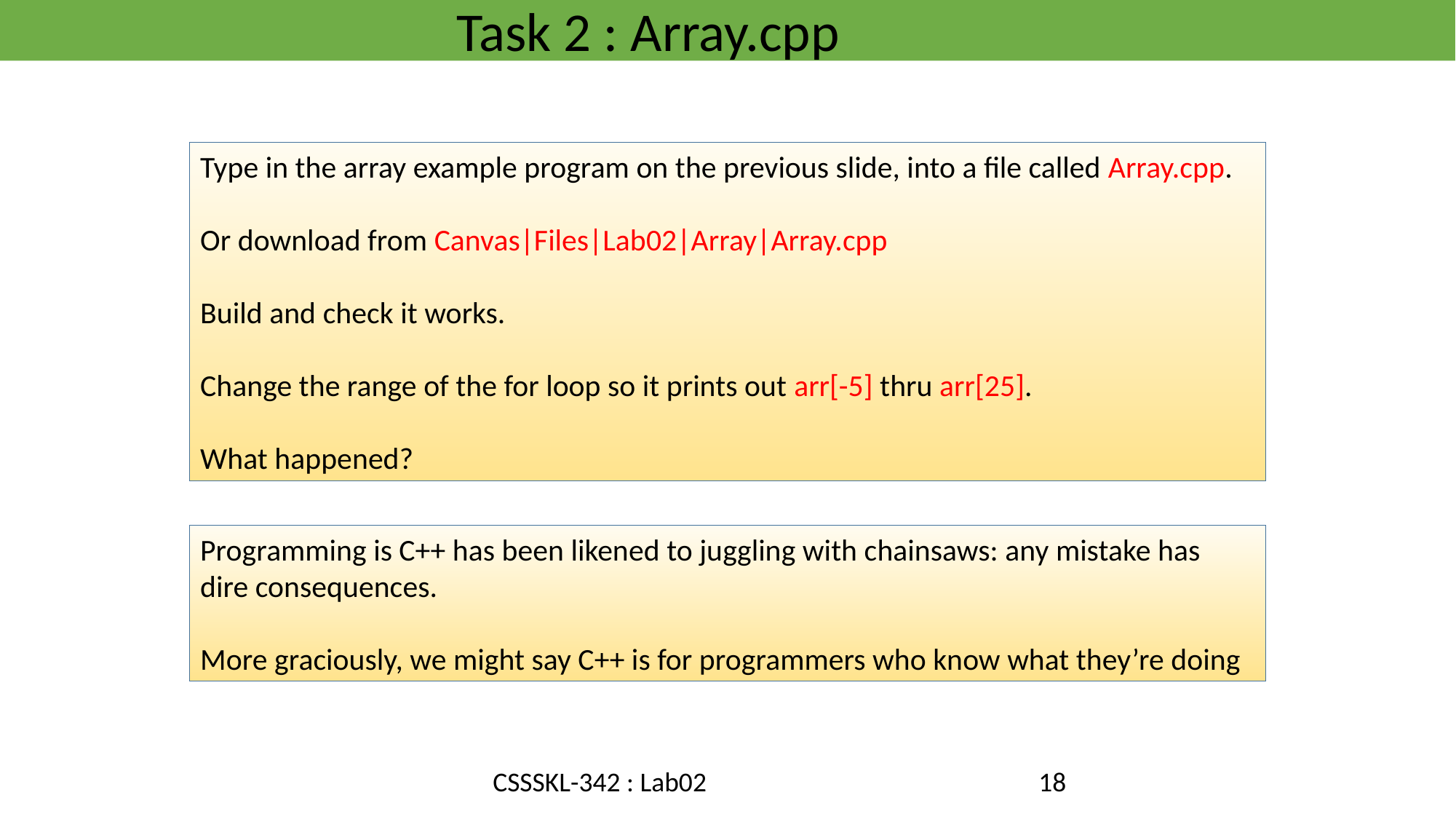

Task 2 : Array.cpp
Type in the array example program on the previous slide, into a file called Array.cpp.

Or download from Canvas|Files|Lab02|Array|Array.cpp

Build and check it works.

Change the range of the for loop so it prints out arr[-5] thru arr[25].

What happened?
Programming is C++ has been likened to juggling with chainsaws: any mistake has dire consequences.

More graciously, we might say C++ is for programmers who know what they’re doing
CSSSKL-342 : Lab02
18